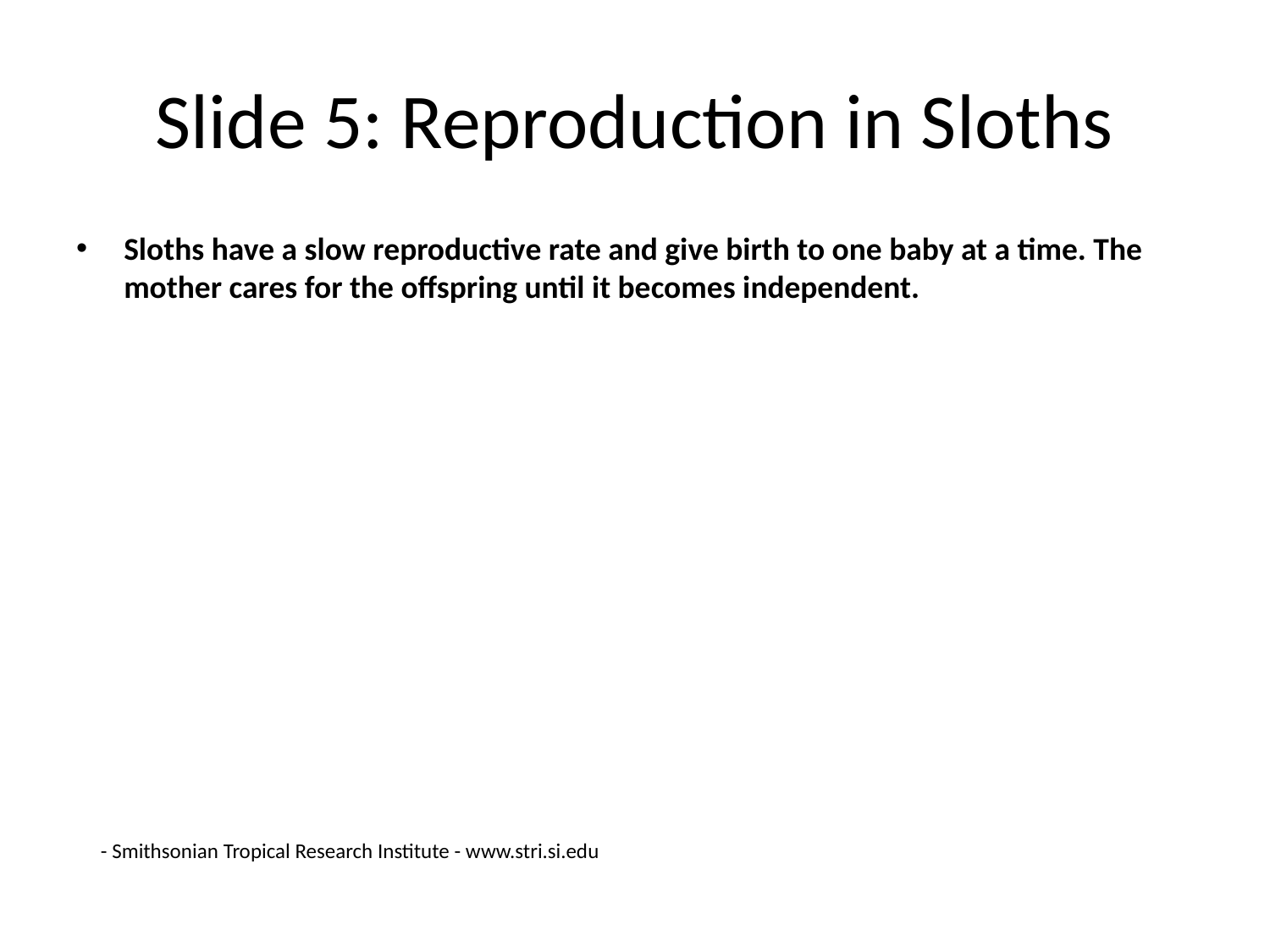

# Slide 5: Reproduction in Sloths
Sloths have a slow reproductive rate and give birth to one baby at a time. The mother cares for the offspring until it becomes independent.

- Smithsonian Tropical Research Institute - www.stri.si.edu